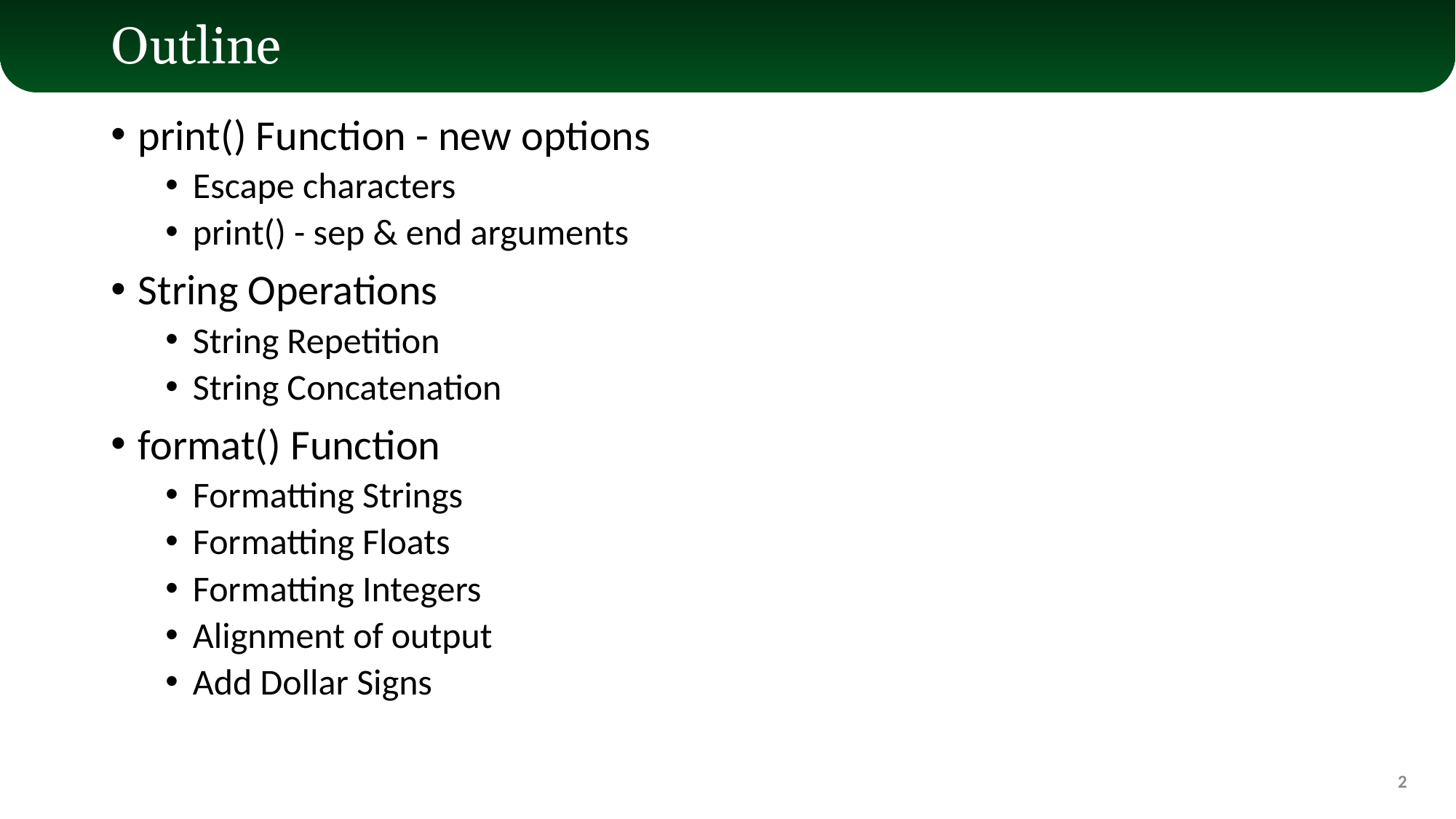

# Outline
print() Function - new options
Escape characters
print() - sep & end arguments
String Operations
String Repetition
String Concatenation
format() Function
Formatting Strings
Formatting Floats
Formatting Integers
Alignment of output
Add Dollar Signs

2